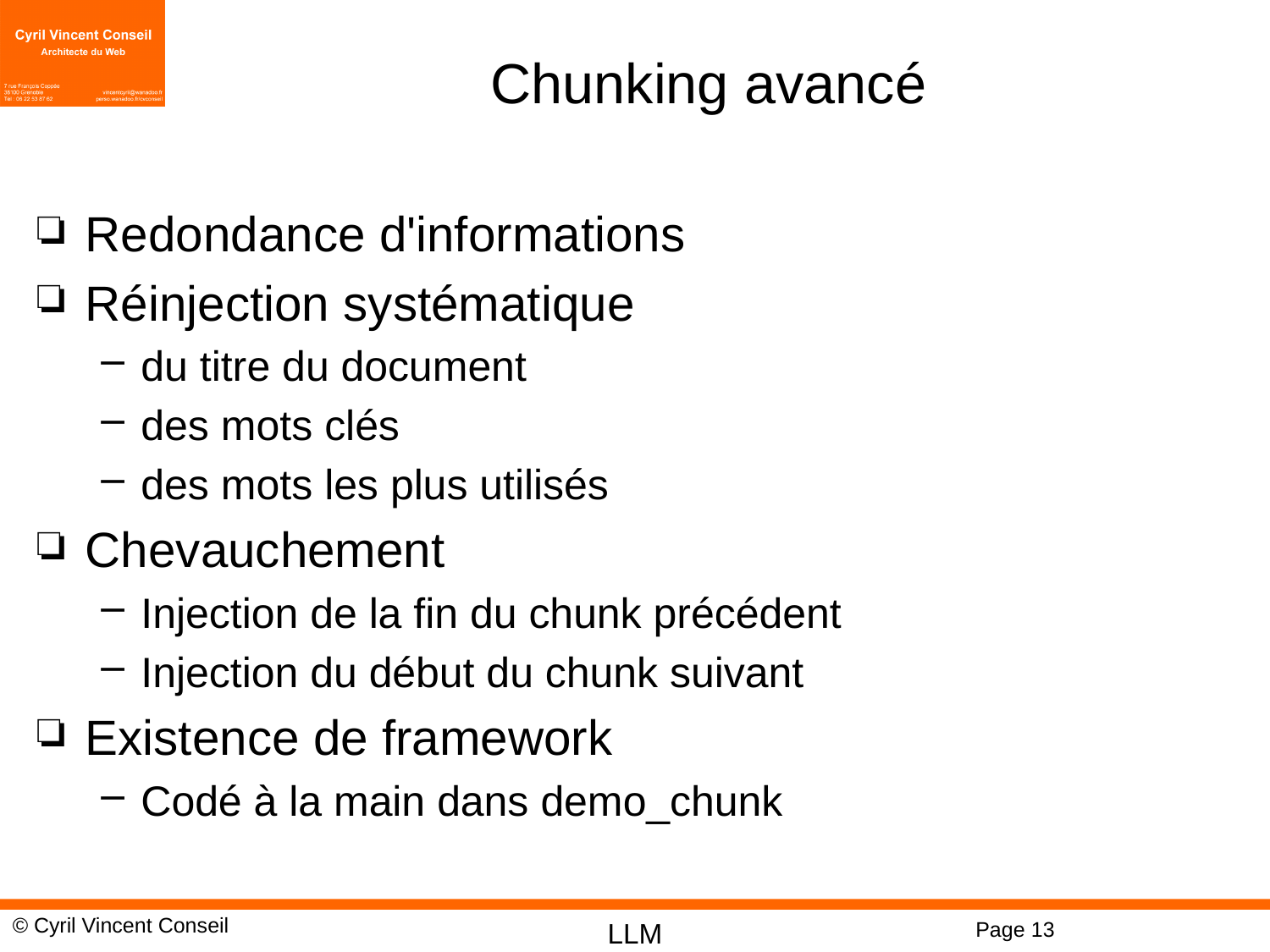

# Chunking avancé
Redondance d'informations
Réinjection systématique
du titre du document
des mots clés
des mots les plus utilisés
Chevauchement
Injection de la fin du chunk précédent
Injection du début du chunk suivant
Existence de framework
Codé à la main dans demo_chunk